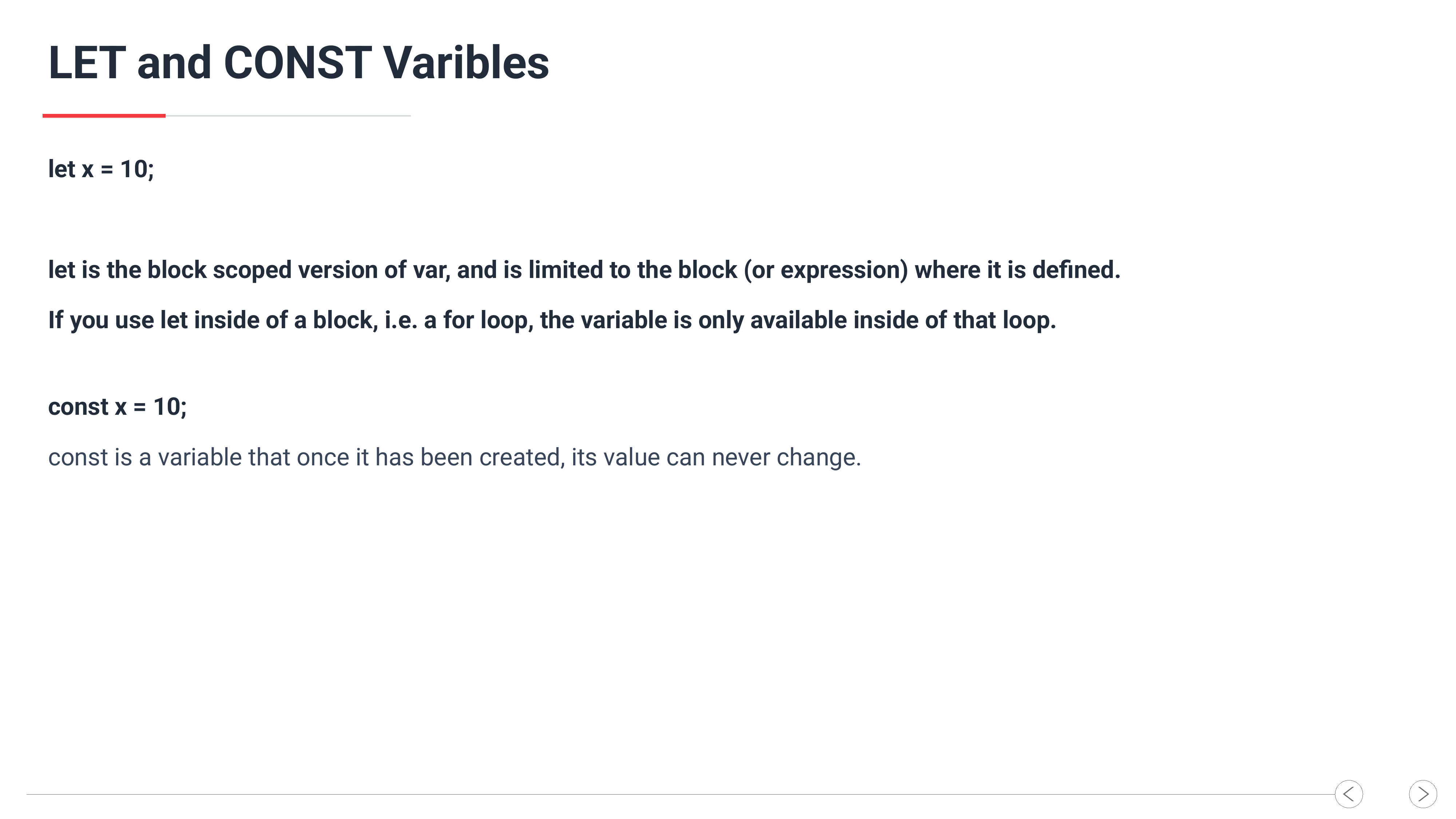

LET and CONST Varibles
let x = 10;

let is the block scoped version of var, and is limited to the block (or expression) where it is defined.
If you use let inside of a block, i.e. a for loop, the variable is only available inside of that loop.
const x = 10;
const is a variable that once it has been created, its value can never change.